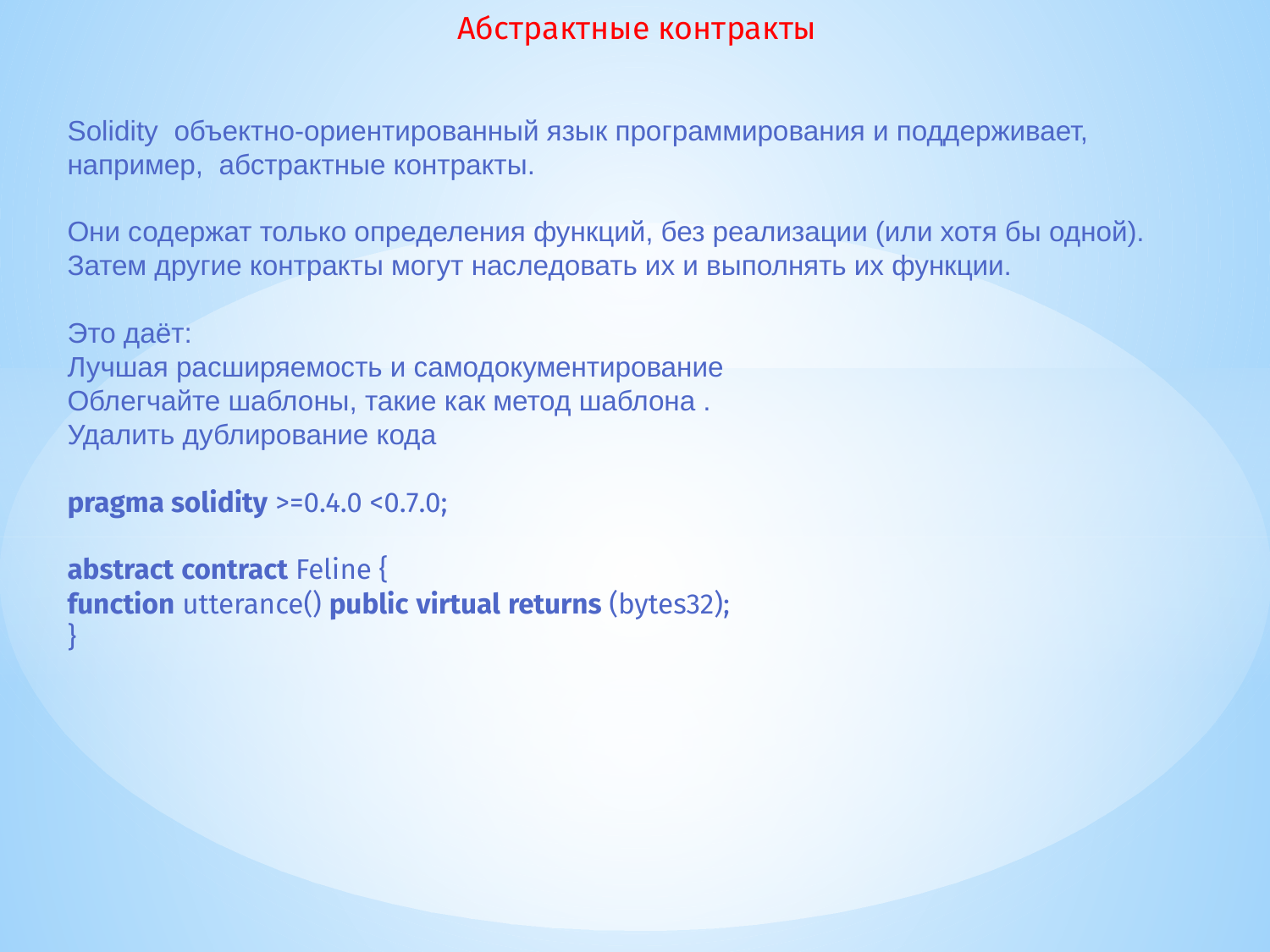

Абстрактные контракты
Solidity  объектно-ориентированный язык программирования и поддерживает, например,  абстрактные контракты.

Они содержат только определения функций, без реализации (или хотя бы одной).
Затем другие контракты могут наследовать их и выполнять их функции.

Это даёт:
Лучшая расширяемость и самодокументирование
Облегчайте шаблоны, такие как метод шаблона .
Удалить дублирование кода

pragma solidity >=0.4.0 <0.7.0;

abstract contract Feline {
function utterance() public virtual returns (bytes32);
}